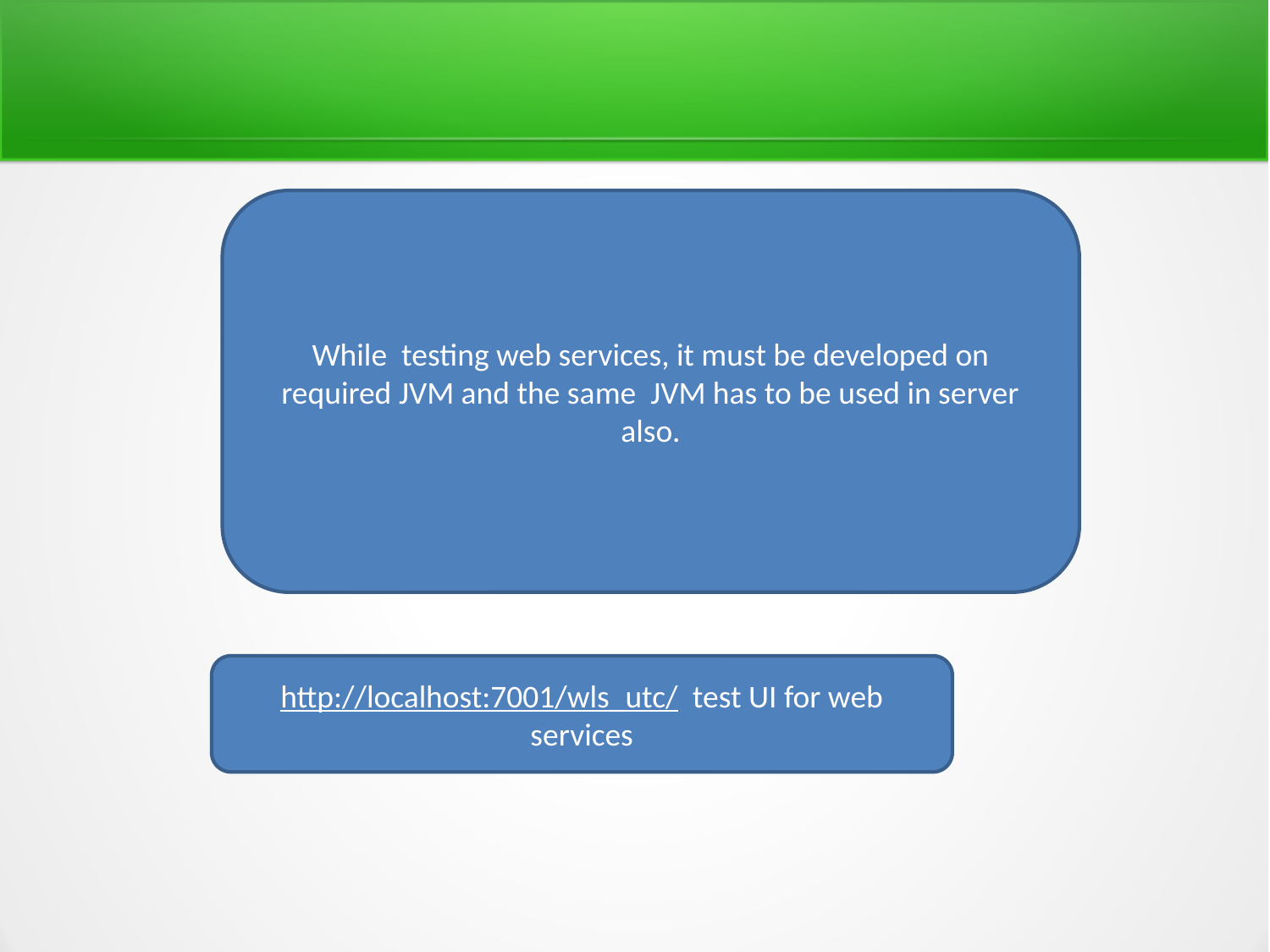

While  testing web services, it must be developed on required JVM and the same  JVM has to be used in server also.
http://localhost:7001/wls_utc/  test UI for web services